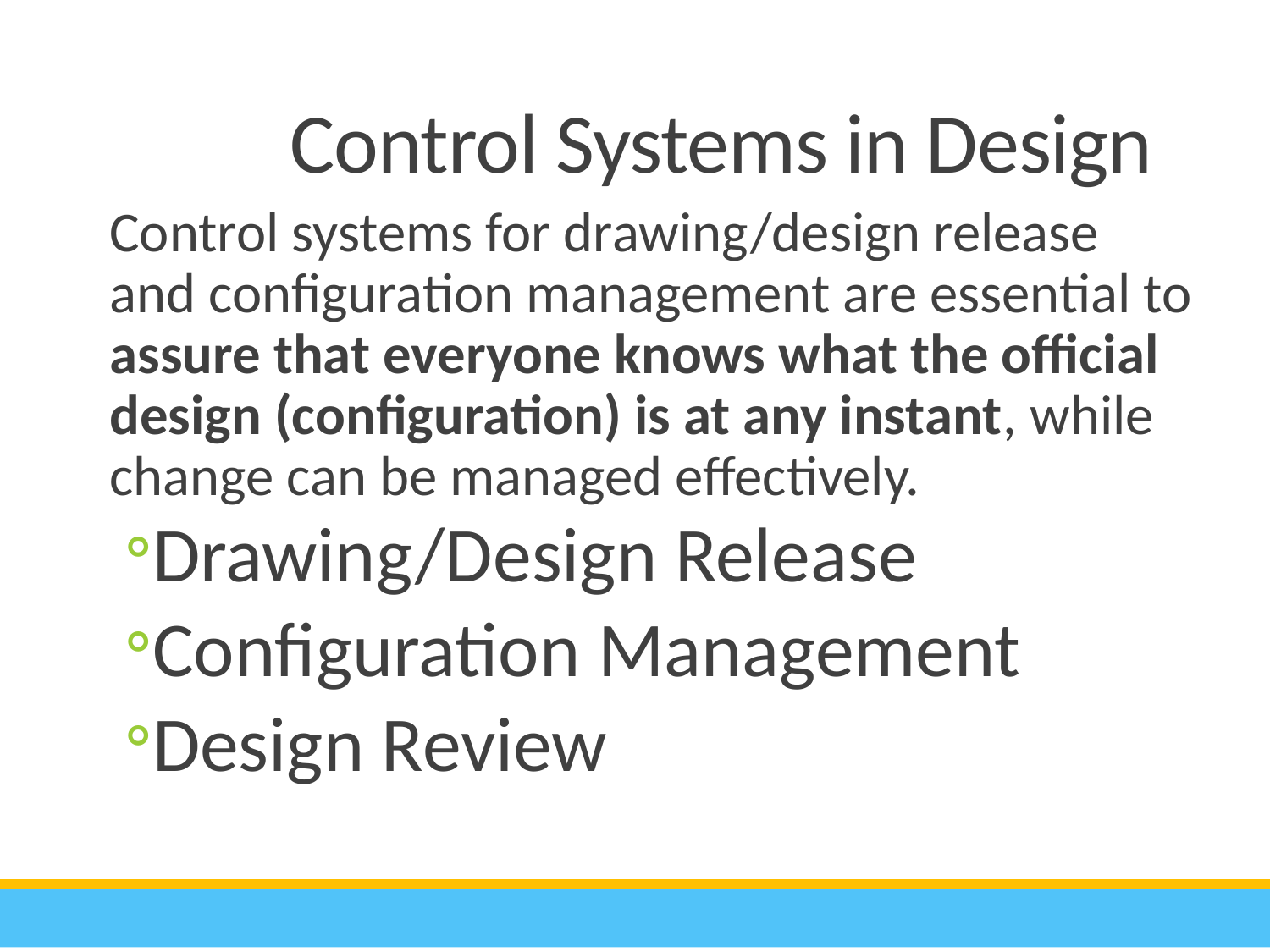

Control Systems in Design
Control systems for drawing/design release and configuration management are essential to assure that everyone knows what the official design (configuration) is at any instant, while change can be managed effectively.
Drawing/Design Release
Configuration Management
Design Review